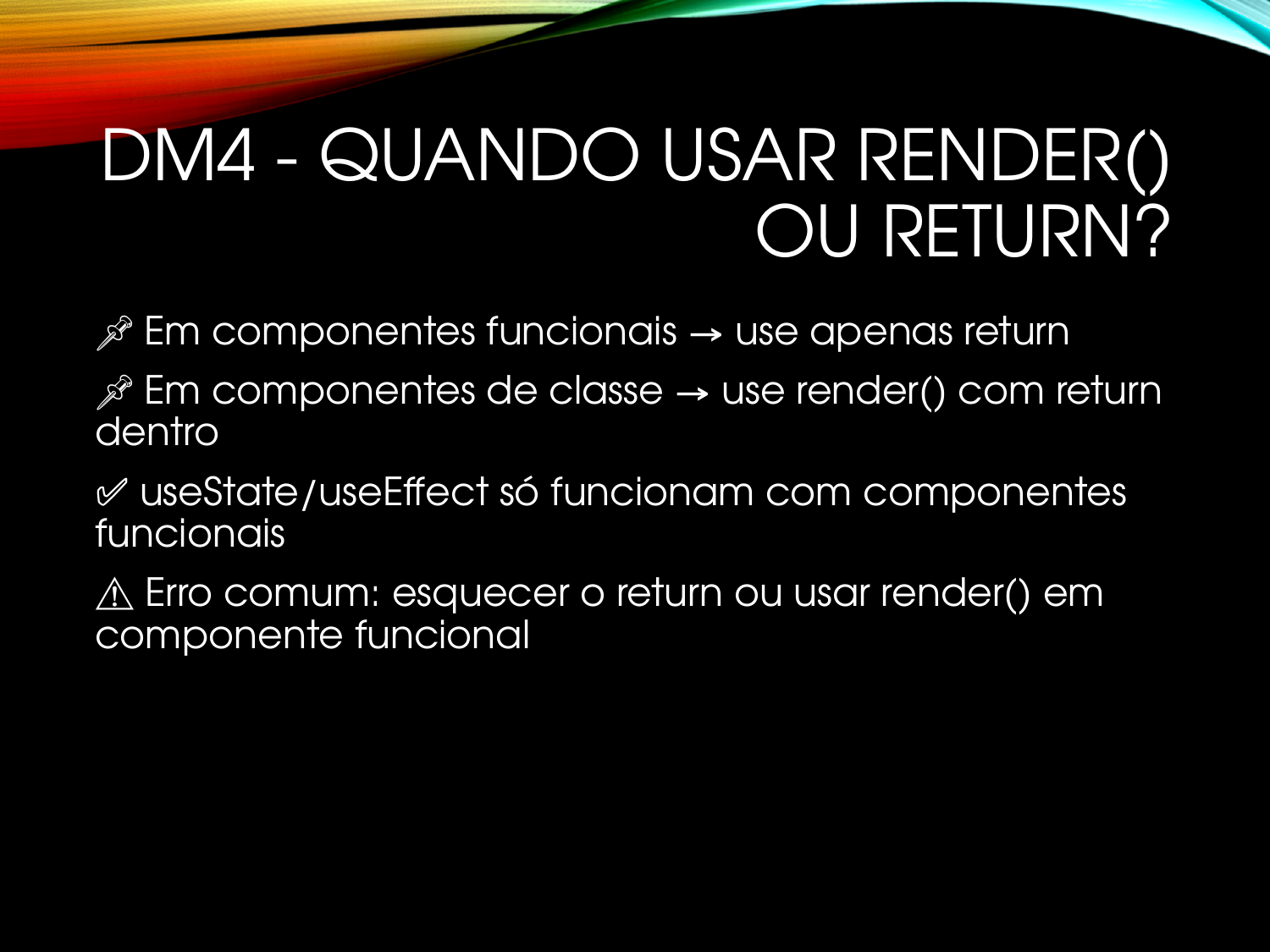

# DM4 - Quando usar render() ou return?
📌 Em componentes funcionais → use apenas return
📌 Em componentes de classe → use render() com return dentro
✅ useState/useEffect só funcionam com componentes funcionais
⚠️ Erro comum: esquecer o return ou usar render() em componente funcional